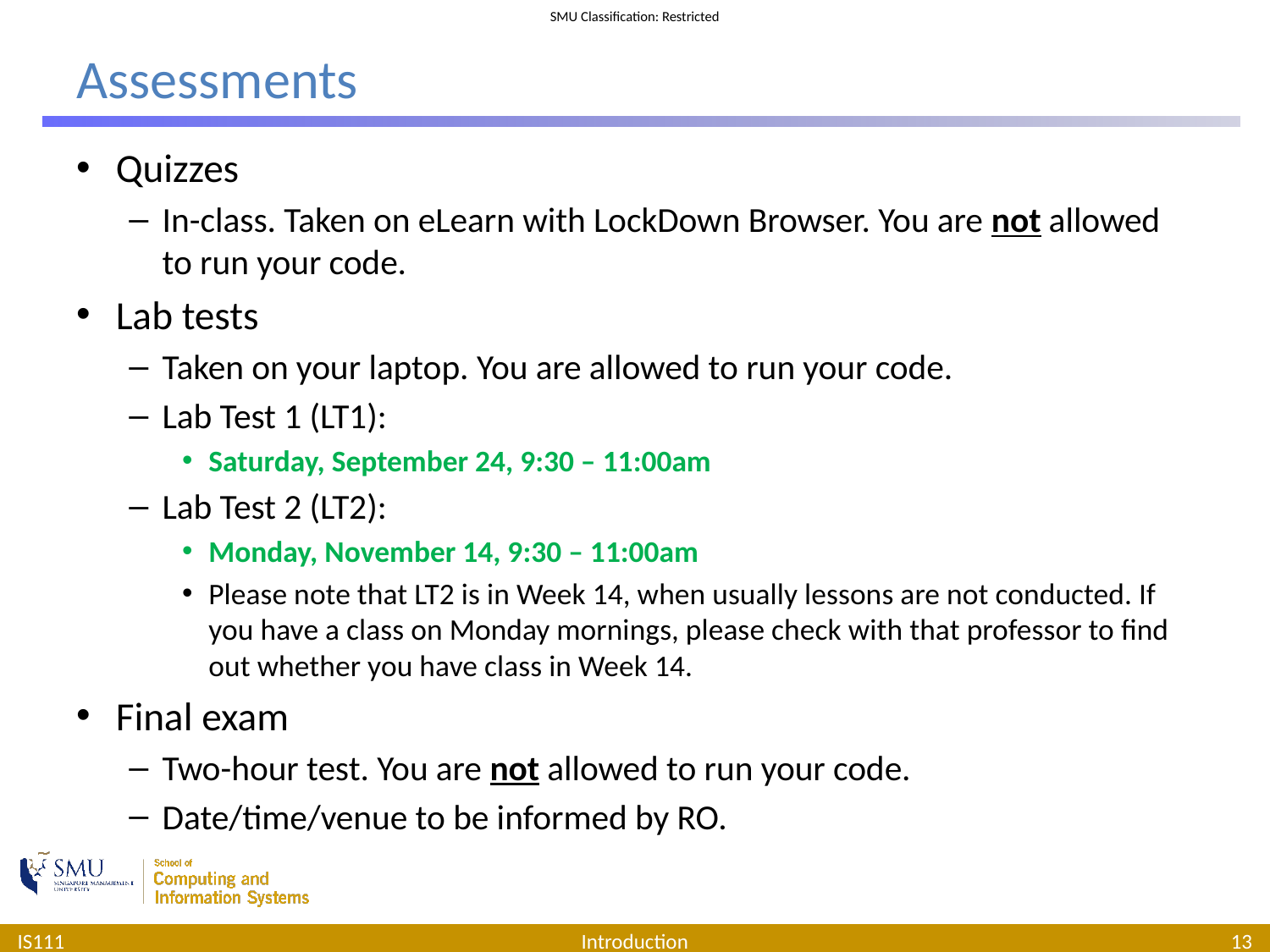

# Assessments
Quizzes
In-class. Taken on eLearn with LockDown Browser. You are not allowed to run your code.
Lab tests
Taken on your laptop. You are allowed to run your code.
Lab Test 1 (LT1):
Saturday, September 24, 9:30 – 11:00am
Lab Test 2 (LT2):
Monday, November 14, 9:30 – 11:00am
Please note that LT2 is in Week 14, when usually lessons are not conducted. If you have a class on Monday mornings, please check with that professor to find out whether you have class in Week 14.
Final exam
Two-hour test. You are not allowed to run your code.
Date/time/venue to be informed by RO.
IS111
Introduction
13